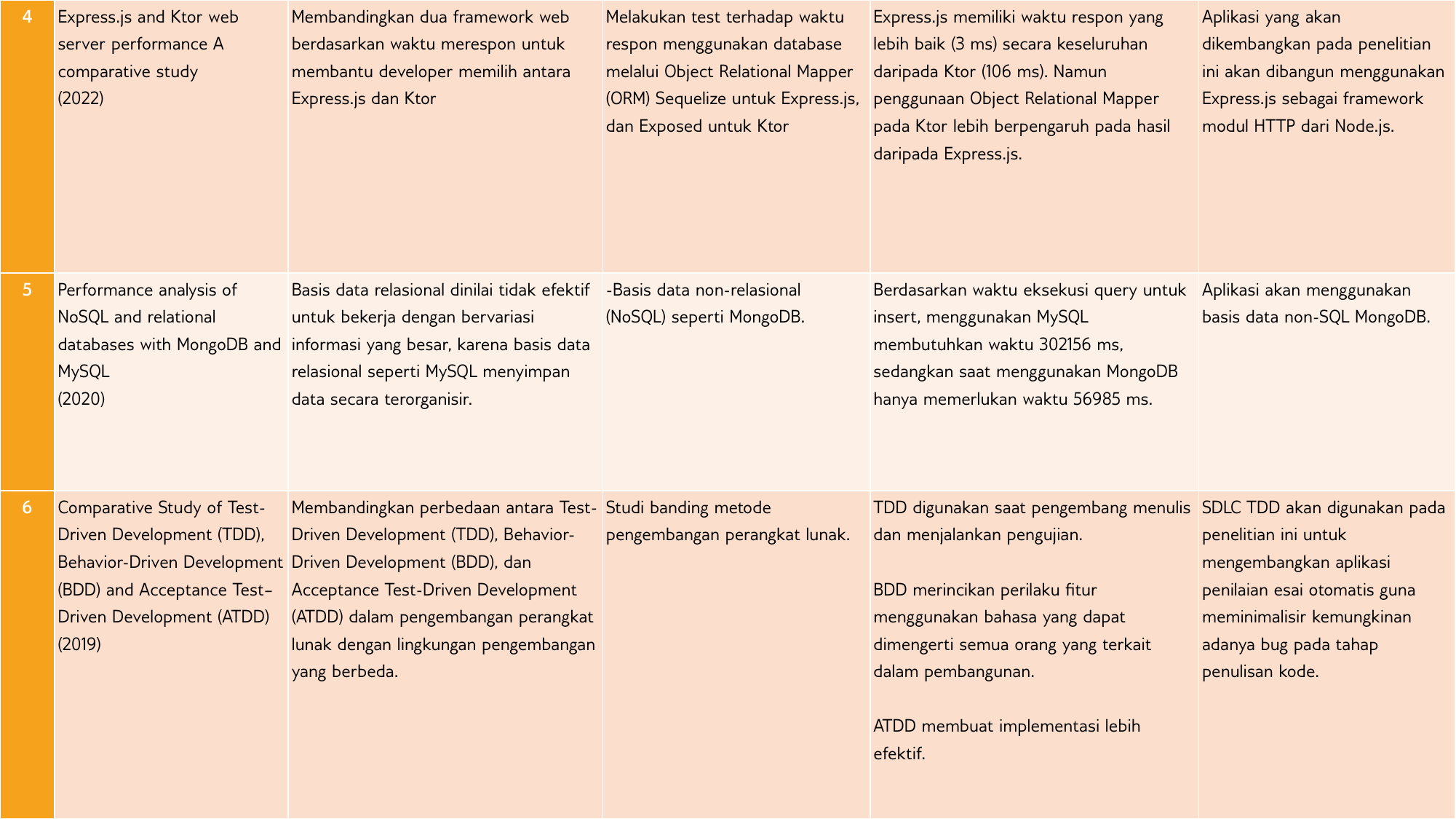

| 4 | Express.js and Ktor web server performance A comparative study (2022) | Membandingkan dua framework web berdasarkan waktu merespon untuk membantu developer memilih antara Express.js dan Ktor | Melakukan test terhadap waktu respon menggunakan database melalui Object Relational Mapper (ORM) Sequelize untuk Express.js, dan Exposed untuk Ktor | Express.js memiliki waktu respon yang lebih baik (3 ms) secara keseluruhan daripada Ktor (106 ms). Namun penggunaan Object Relational Mapper pada Ktor lebih berpengaruh pada hasil daripada Express.js. | Aplikasi yang akan dikembangkan pada penelitian ini akan dibangun menggunakan Express.js sebagai framework modul HTTP dari Node.js. |
| --- | --- | --- | --- | --- | --- |
| 5 | Performance analysis of NoSQL and relational databases with MongoDB and MySQL (2020) | Basis data relasional dinilai tidak efektif untuk bekerja dengan bervariasi informasi yang besar, karena basis data relasional seperti MySQL menyimpan data secara terorganisir. | -Basis data non-relasional (NoSQL) seperti MongoDB. | Berdasarkan waktu eksekusi query untuk insert, menggunakan MySQL membutuhkan waktu 302156 ms, sedangkan saat menggunakan MongoDB hanya memerlukan waktu 56985 ms. | Aplikasi akan menggunakan basis data non-SQL MongoDB. |
| 6 | Comparative Study of Test-Driven Development (TDD), Behavior-Driven Development (BDD) and Acceptance Test–Driven Development (ATDD) (2019) | Membandingkan perbedaan antara Test-Driven Development (TDD), Behavior-Driven Development (BDD), dan Acceptance Test-Driven Development (ATDD) dalam pengembangan perangkat lunak dengan lingkungan pengembangan yang berbeda. | Studi banding metode pengembangan perangkat lunak. | TDD digunakan saat pengembang menulis dan menjalankan pengujian.   BDD merincikan perilaku fitur menggunakan bahasa yang dapat dimengerti semua orang yang terkait dalam pembangunan.   ATDD membuat implementasi lebih efektif. | SDLC TDD akan digunakan pada penelitian ini untuk mengembangkan aplikasi penilaian esai otomatis guna meminimalisir kemungkinan adanya bug pada tahap penulisan kode. |